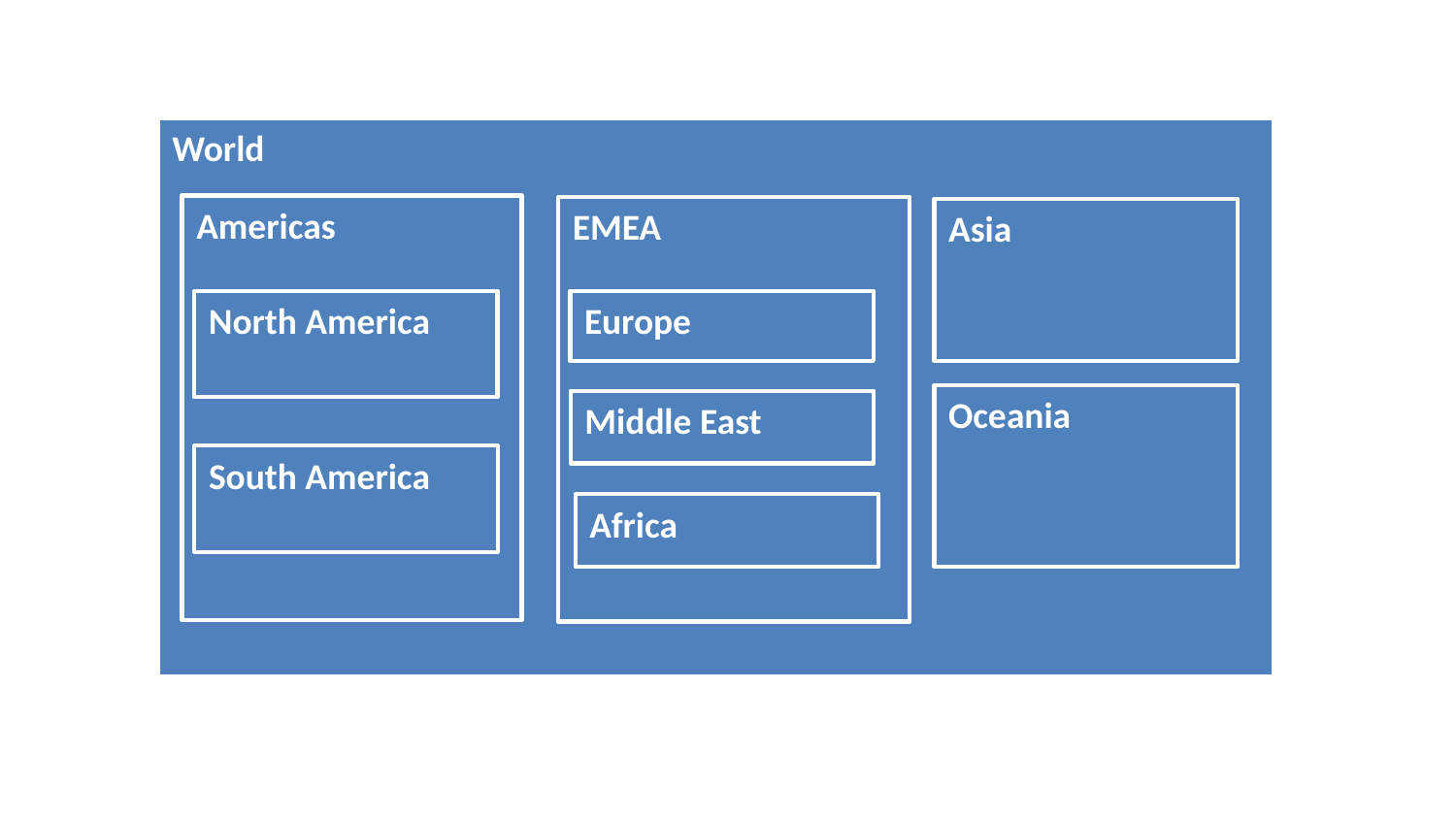

World
Americas
EMEA
Asia
North America
Europe
Oceania
Middle East
South America
Africa